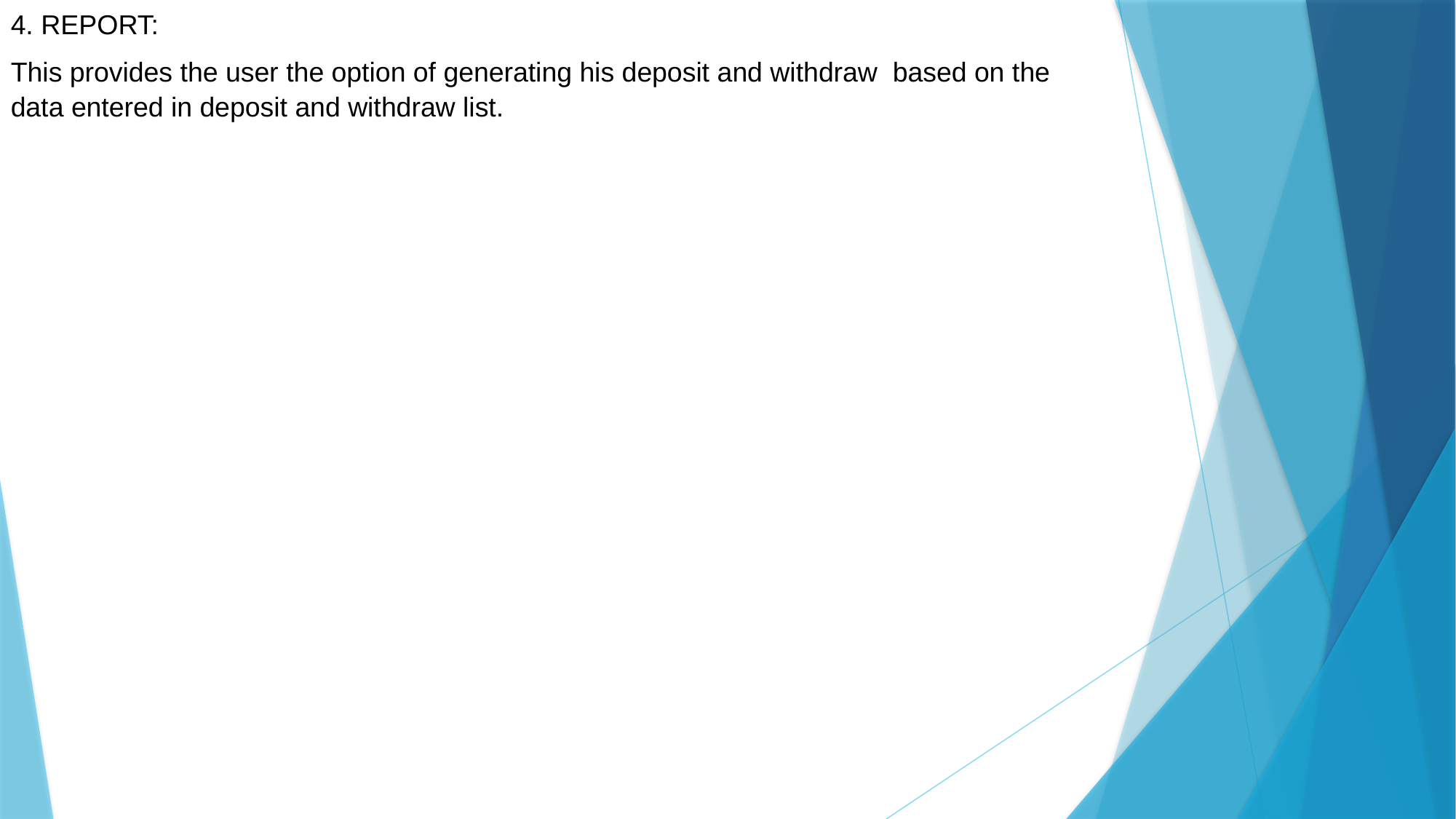

4. REPORT:
This provides the user the option of generating his deposit and withdraw  based on the data entered in deposit and withdraw list.